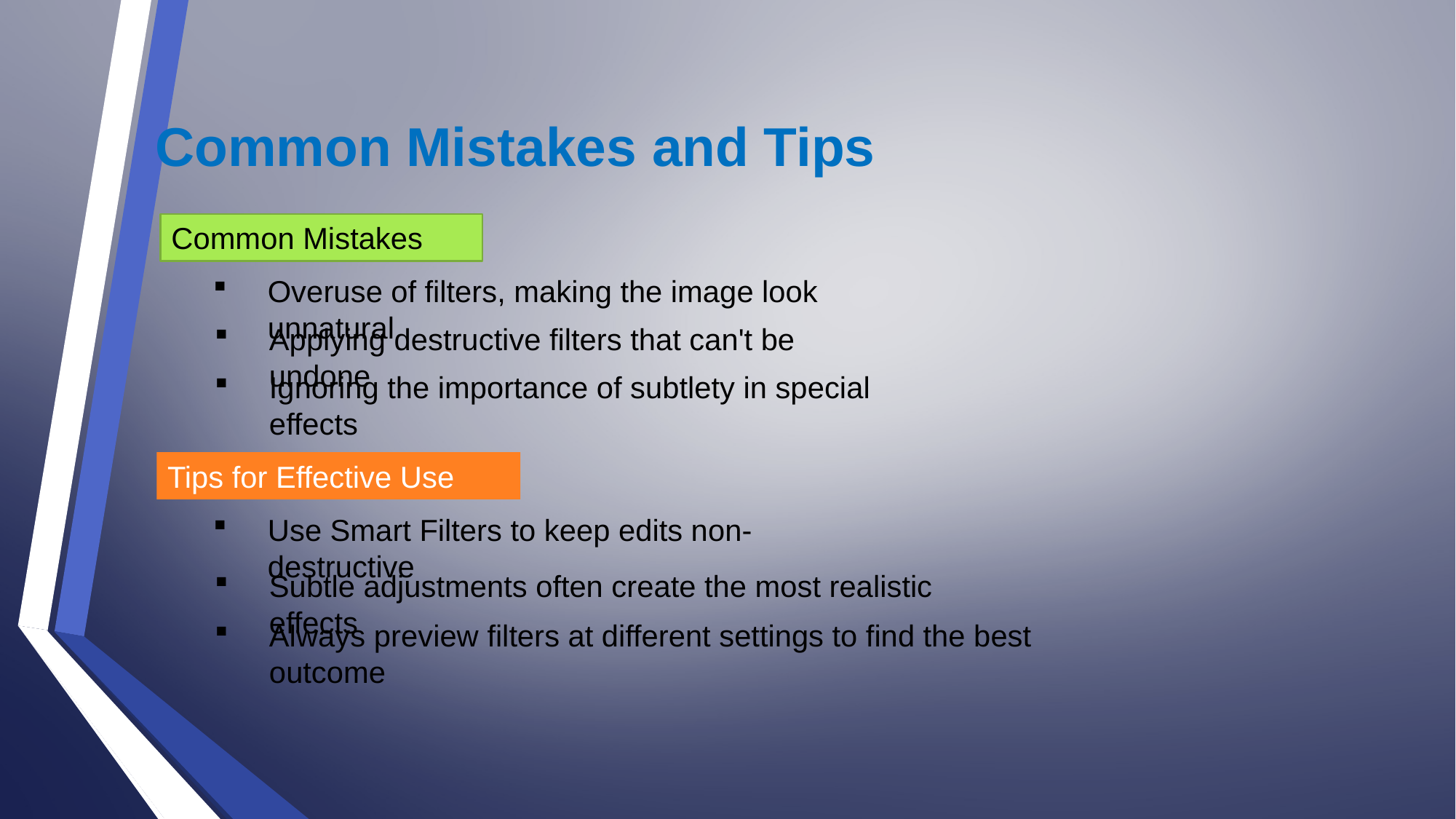

Common Mistakes and Tips
Common Mistakes
Overuse of filters, making the image look unnatural
Applying destructive filters that can't be undone
Ignoring the importance of subtlety in special effects
Tips for Effective Use
Use Smart Filters to keep edits non-destructive
Subtle adjustments often create the most realistic effects
Always preview filters at different settings to find the best outcome